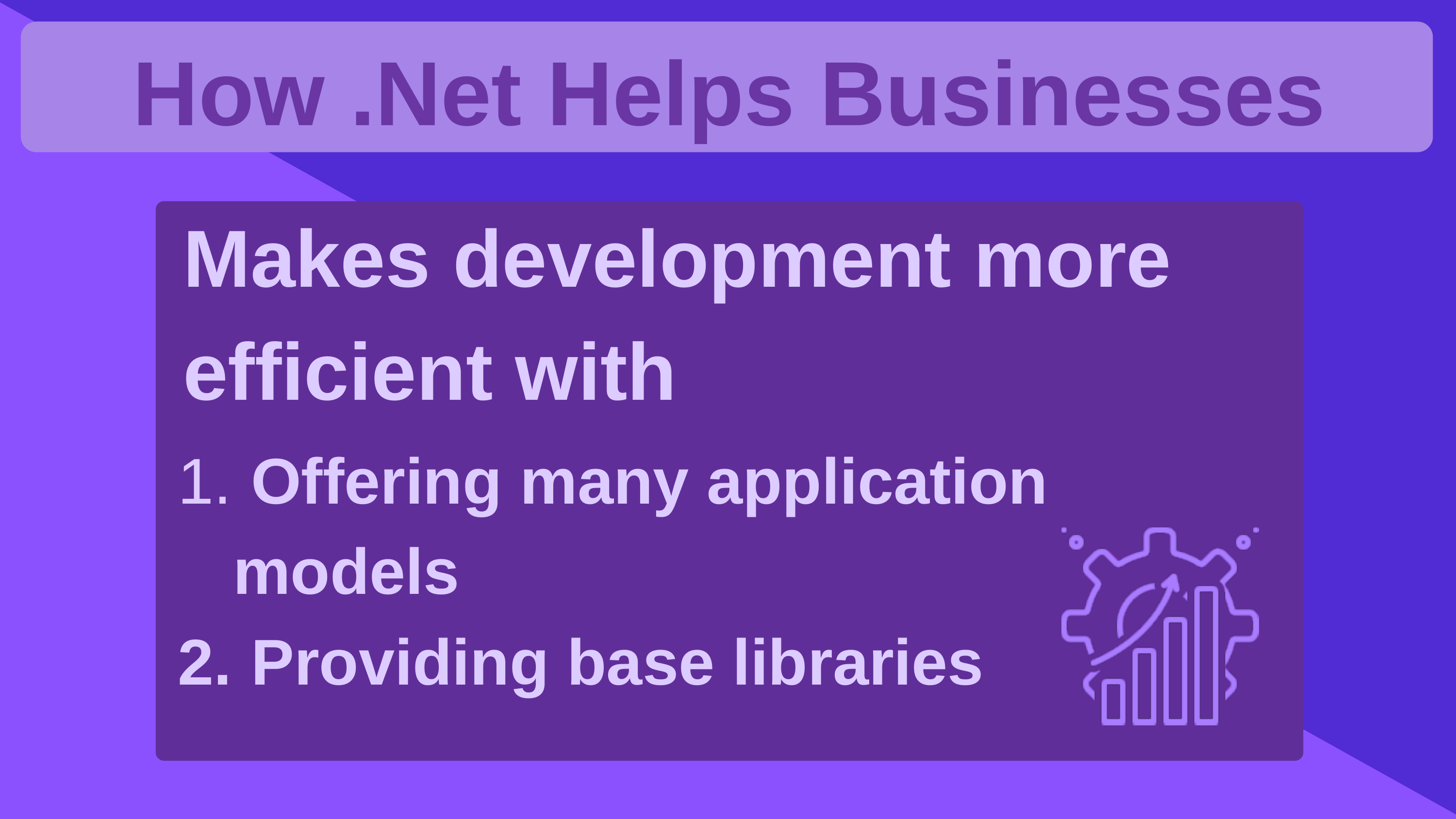

How .Net Helps Businesses
Makes development more efficient with

 Offering many application models
 Providing base libraries